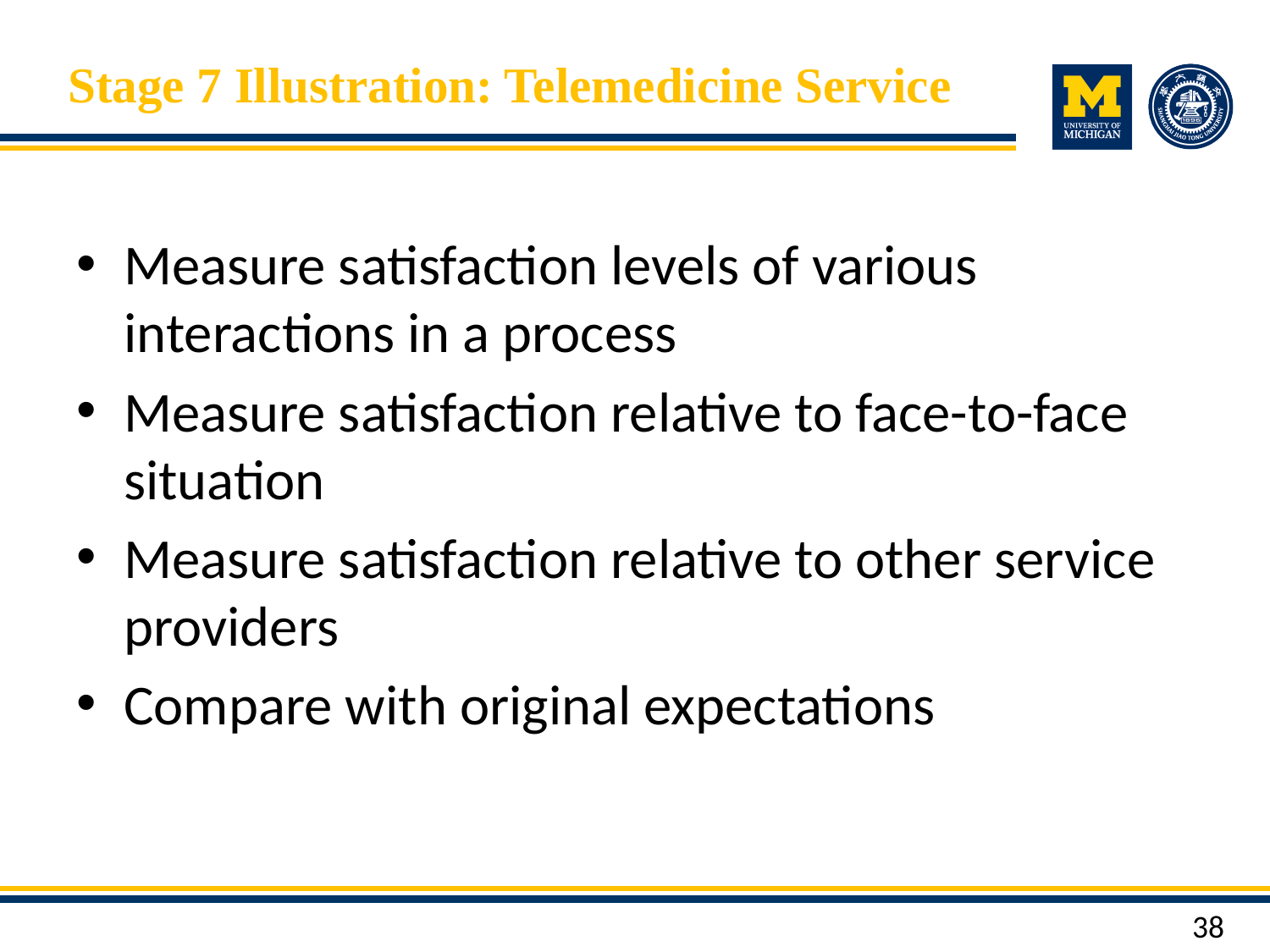

# Stage 7 Illustration: Telemedicine Service
Measure satisfaction levels of various interactions in a process
Measure satisfaction relative to face-to-face situation
Measure satisfaction relative to other service providers
Compare with original expectations